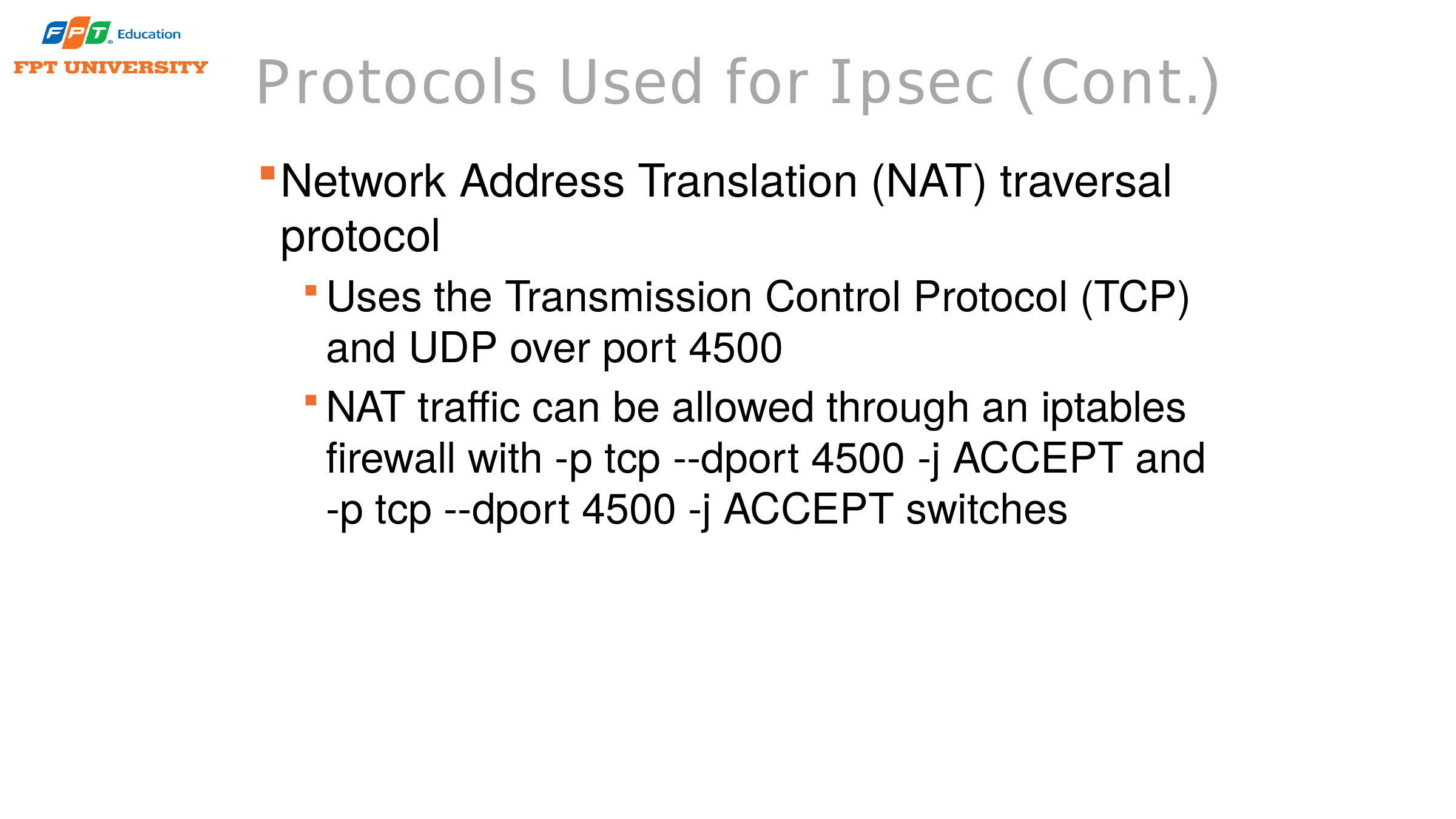

# Protocols Used for Ipsec (Cont.)
Network Address Translation (NAT) traversal protocol
Uses the Transmission Control Protocol (TCP) and UDP over port 4500
NAT traffic can be allowed through an iptables firewall with -p tcp --dport 4500 -j ACCEPT and -p tcp --dport 4500 -j ACCEPT switches